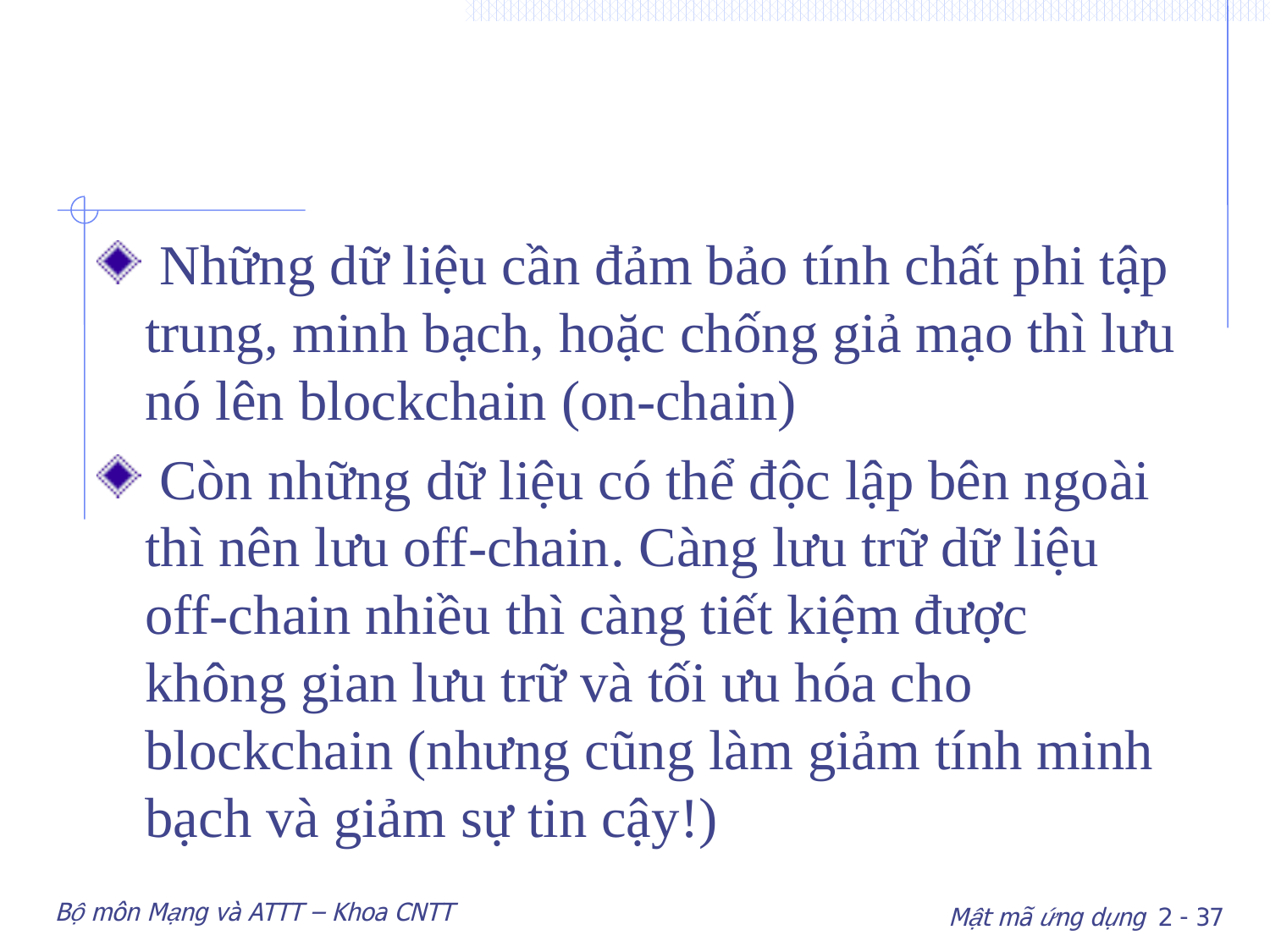

#
 Những dữ liệu cần đảm bảo tính chất phi tập trung, minh bạch, hoặc chống giả mạo thì lưu nó lên blockchain (on-chain)
 Còn những dữ liệu có thể độc lập bên ngoài thì nên lưu off-chain. Càng lưu trữ dữ liệu off-chain nhiều thì càng tiết kiệm được không gian lưu trữ và tối ưu hóa cho blockchain (nhưng cũng làm giảm tính minh bạch và giảm sự tin cậy!)
Bộ môn Mạng và ATTT – Khoa CNTT